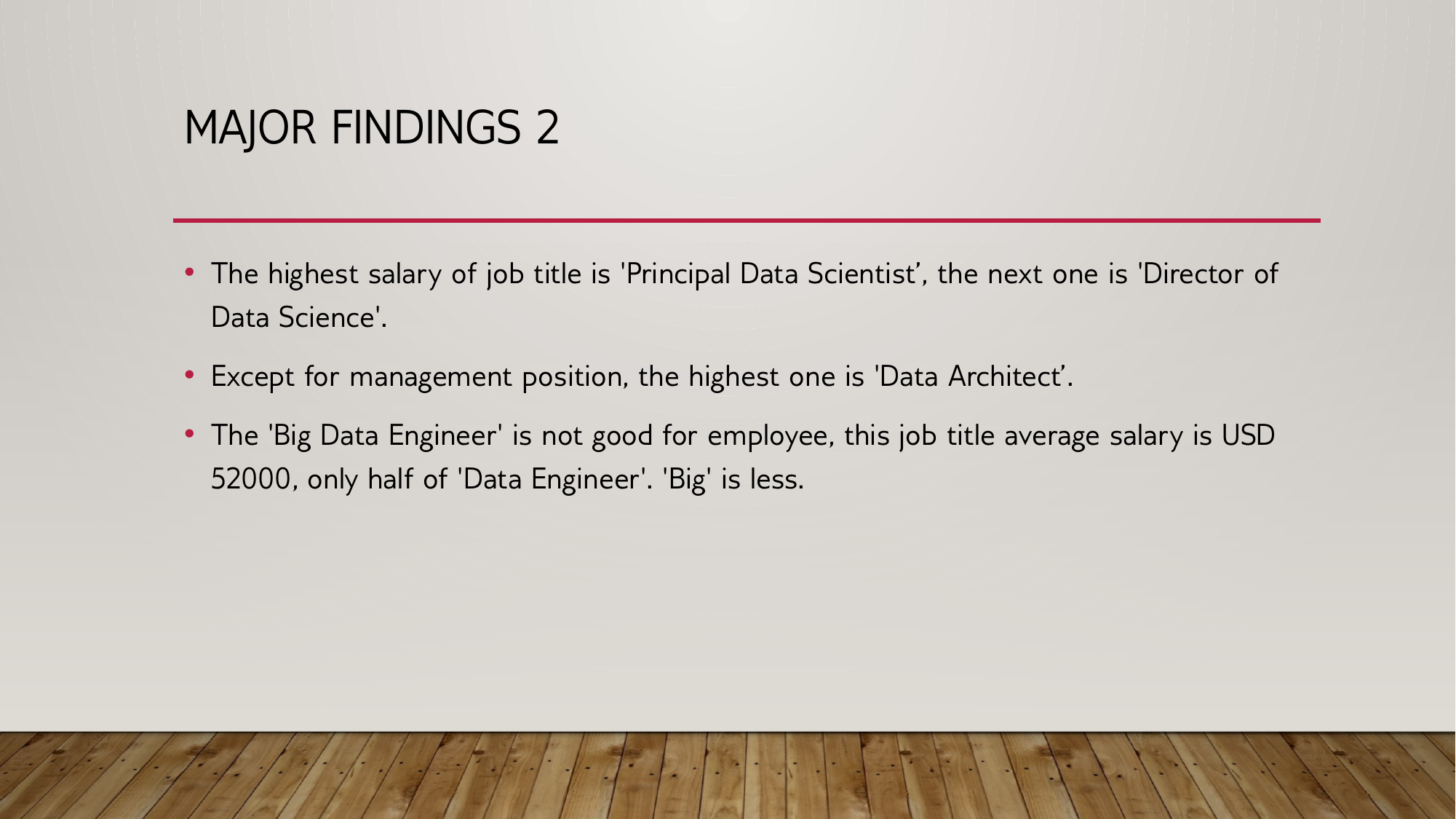

# Major Findings 2
The highest salary of job title is 'Principal Data Scientist’, the next one is 'Director of Data Science'.
Except for management position, the highest one is 'Data Architect’.
The 'Big Data Engineer' is not good for employee, this job title average salary is USD 52000, only half of 'Data Engineer'. 'Big' is less.